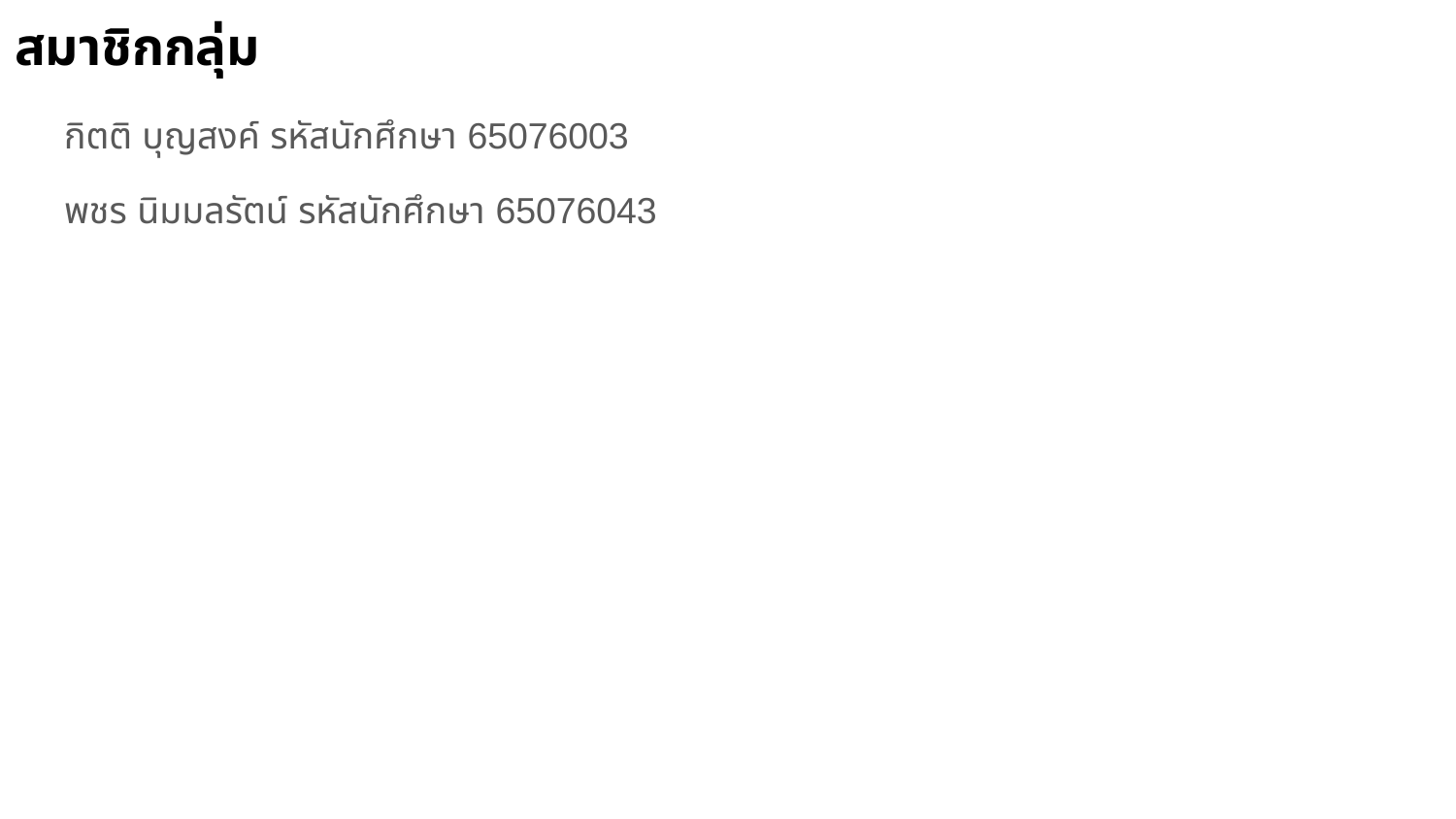

# สมาชิกกลุ่ม
กิตติ บุญสงค์ รหัสนักศึกษา 65076003
พชร นิมมลรัตน์ รหัสนักศึกษา 65076043